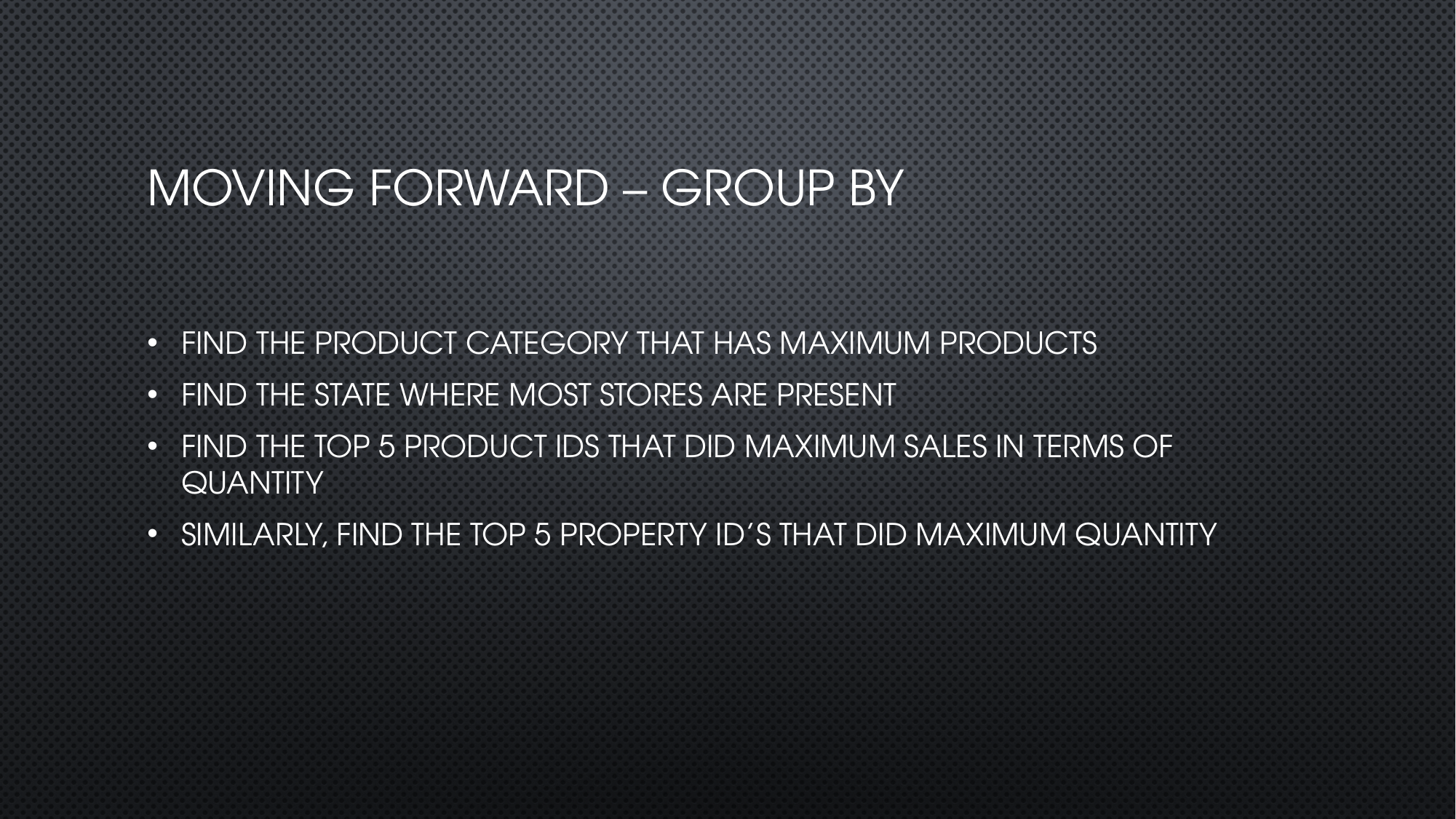

# Moving forward – GROUP by
Find the product category that has maximum Products
Find the state where most stores are present
Find the top 5 Product IDs that did maximum sales in terms of Quantity
Similarly, find the top 5 Property ID’s that did maximum Quantity